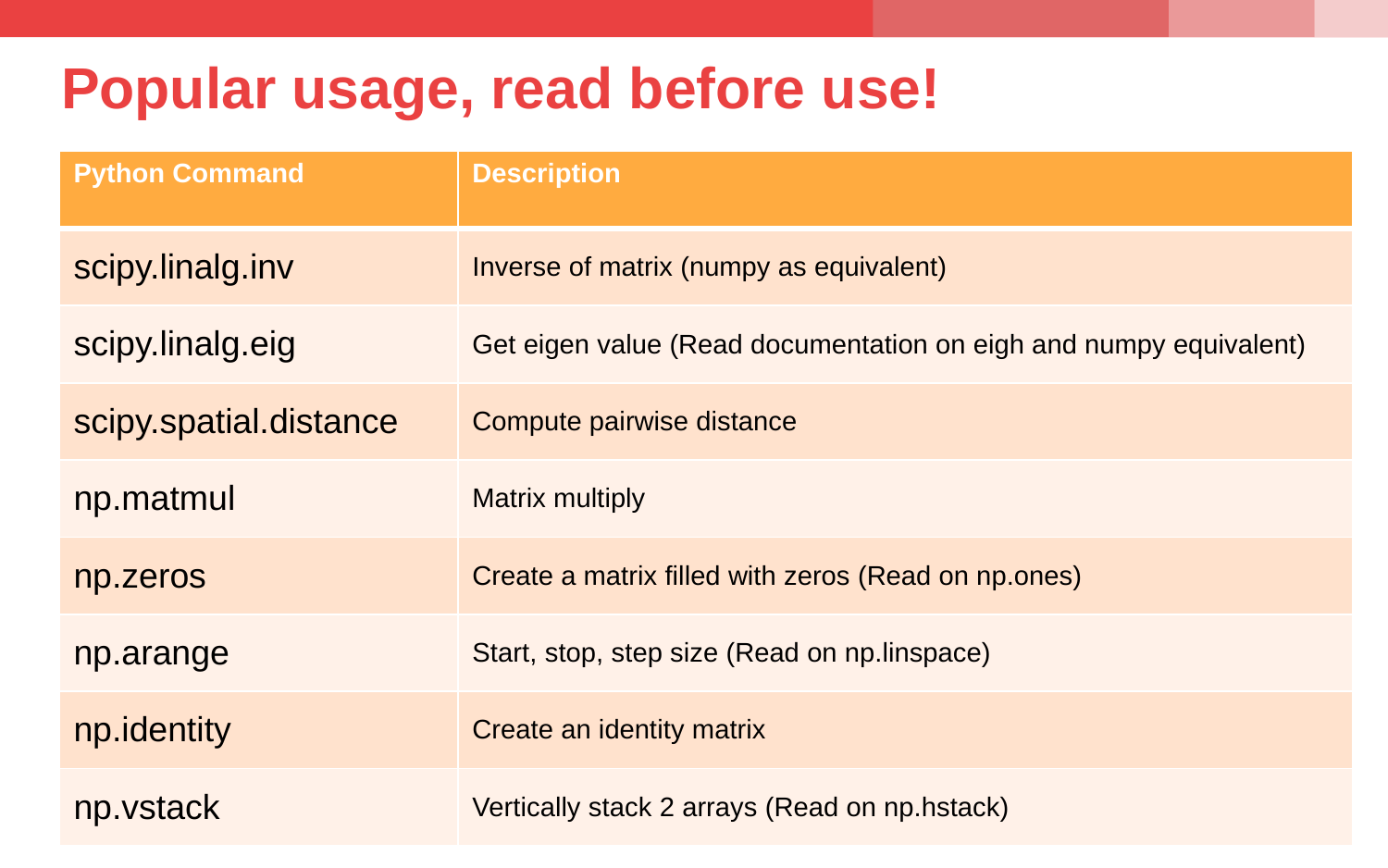

# Popular usage, read before use!
| Python Command | Description |
| --- | --- |
| scipy.linalg.inv | Inverse of matrix (numpy as equivalent) |
| scipy.linalg.eig | Get eigen value (Read documentation on eigh and numpy equivalent) |
| scipy.spatial.distance | Compute pairwise distance |
| np.matmul | Matrix multiply |
| np.zeros | Create a matrix filled with zeros (Read on np.ones) |
| np.arange | Start, stop, step size (Read on np.linspace) |
| np.identity | Create an identity matrix |
| np.vstack | Vertically stack 2 arrays (Read on np.hstack) |